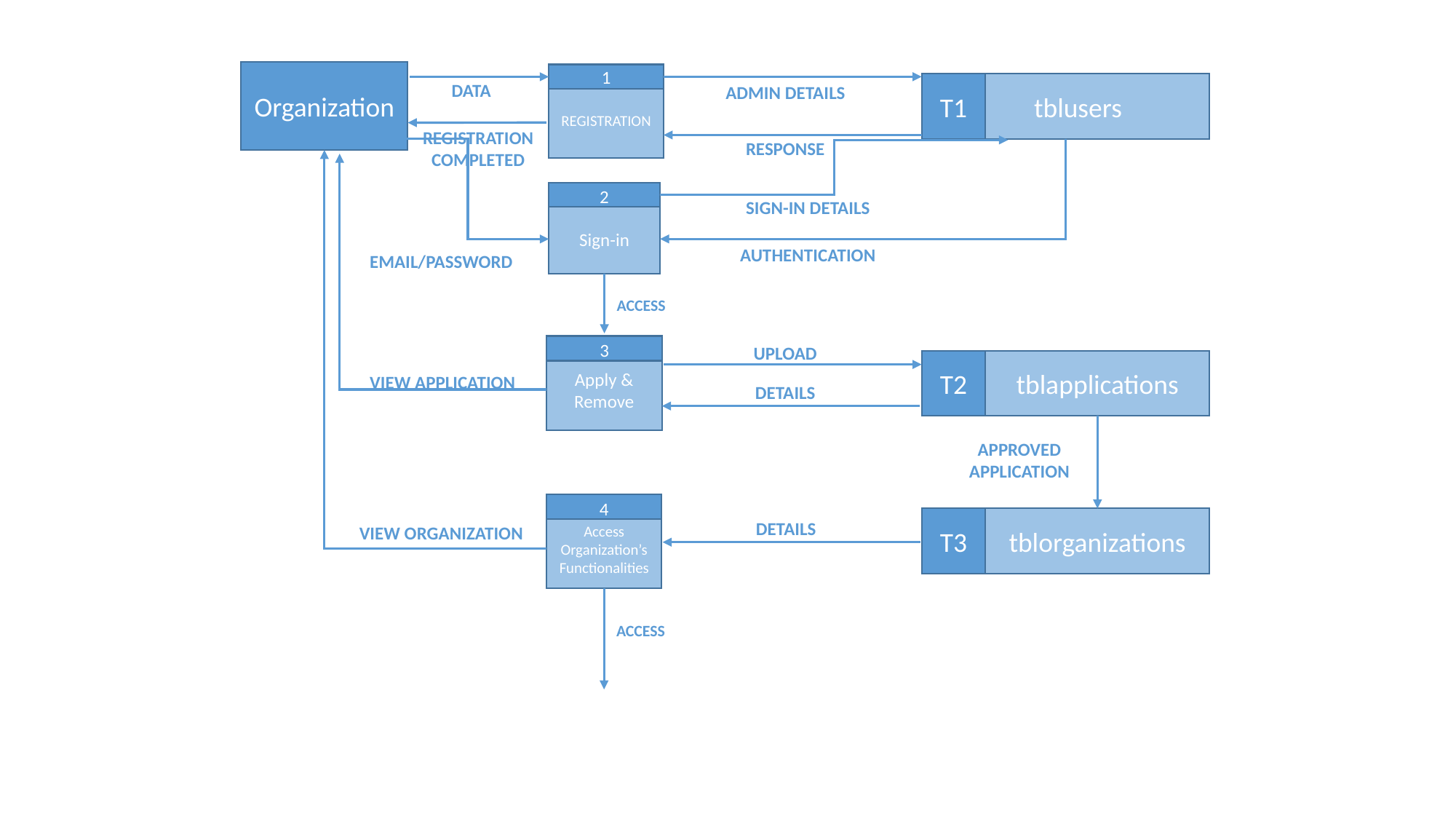

1

REGISTRATION
Organization
DATA
T1
    tblusers
ADMIN DETAILS
REGISTRATION COMPLETED
RESPONSE
2

Sign-in
SIGN-IN DETAILS
AUTHENTICATION
EMAIL/PASSWORD
ACCESS
3

Apply & Remove
UPLOAD
T2
tblapplications
VIEW APPLICATION
DETAILS
APPROVED APPLICATION
4

Access Organization’s Functionalities
T3
tblorganizations
DETAILS
VIEW ORGANIZATION
ACCESS